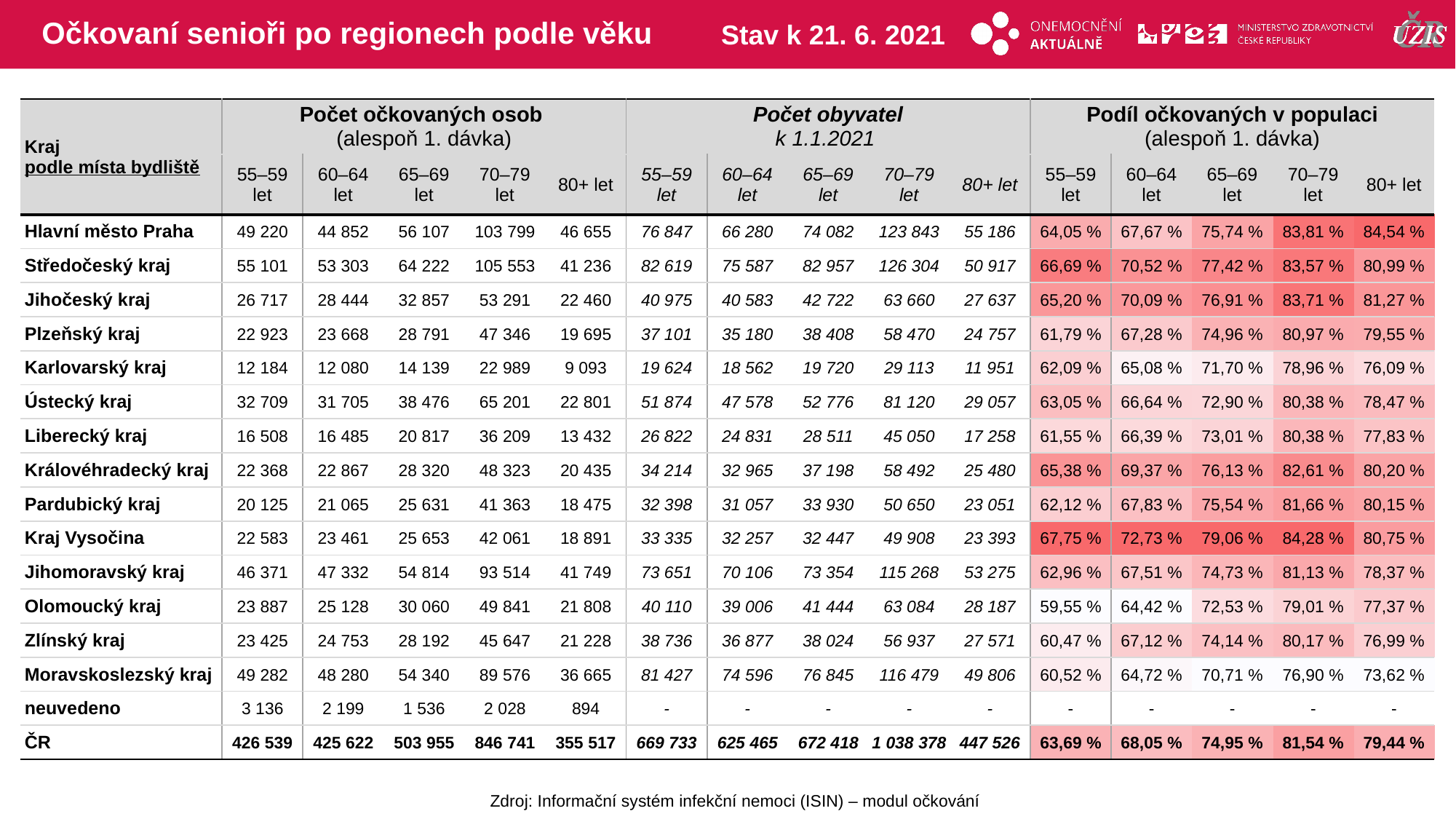

# Očkovaní senioři po regionech podle věku
Stav k 21. 6. 2021
| Kraj podle místa bydliště | Počet očkovaných osob (alespoň 1. dávka) |  |  |  |  | Počet obyvatel k 1.1.2021 |  |  |  |  | Podíl očkovaných v populaci (alespoň 1. dávka) |  |  |  |  |
| --- | --- | --- | --- | --- | --- | --- | --- | --- | --- | --- | --- | --- | --- | --- | --- |
|  | 55–59 let | 60–64 let | 65–69 let | 70–79 let | 80+ let | 55–59 let | 60–64 let | 65–69 let | 70–79 let | 80+ let | 55–59 let | 60–64 let | 65–69 let | 70–79 let | 80+ let |
| Hlavní město Praha | 49 220 | 44 852 | 56 107 | 103 799 | 46 655 | 76 847 | 66 280 | 74 082 | 123 843 | 55 186 | 64,05 % | 67,67 % | 75,74 % | 83,81 % | 84,54 % |
| Středočeský kraj | 55 101 | 53 303 | 64 222 | 105 553 | 41 236 | 82 619 | 75 587 | 82 957 | 126 304 | 50 917 | 66,69 % | 70,52 % | 77,42 % | 83,57 % | 80,99 % |
| Jihočeský kraj | 26 717 | 28 444 | 32 857 | 53 291 | 22 460 | 40 975 | 40 583 | 42 722 | 63 660 | 27 637 | 65,20 % | 70,09 % | 76,91 % | 83,71 % | 81,27 % |
| Plzeňský kraj | 22 923 | 23 668 | 28 791 | 47 346 | 19 695 | 37 101 | 35 180 | 38 408 | 58 470 | 24 757 | 61,79 % | 67,28 % | 74,96 % | 80,97 % | 79,55 % |
| Karlovarský kraj | 12 184 | 12 080 | 14 139 | 22 989 | 9 093 | 19 624 | 18 562 | 19 720 | 29 113 | 11 951 | 62,09 % | 65,08 % | 71,70 % | 78,96 % | 76,09 % |
| Ústecký kraj | 32 709 | 31 705 | 38 476 | 65 201 | 22 801 | 51 874 | 47 578 | 52 776 | 81 120 | 29 057 | 63,05 % | 66,64 % | 72,90 % | 80,38 % | 78,47 % |
| Liberecký kraj | 16 508 | 16 485 | 20 817 | 36 209 | 13 432 | 26 822 | 24 831 | 28 511 | 45 050 | 17 258 | 61,55 % | 66,39 % | 73,01 % | 80,38 % | 77,83 % |
| Královéhradecký kraj | 22 368 | 22 867 | 28 320 | 48 323 | 20 435 | 34 214 | 32 965 | 37 198 | 58 492 | 25 480 | 65,38 % | 69,37 % | 76,13 % | 82,61 % | 80,20 % |
| Pardubický kraj | 20 125 | 21 065 | 25 631 | 41 363 | 18 475 | 32 398 | 31 057 | 33 930 | 50 650 | 23 051 | 62,12 % | 67,83 % | 75,54 % | 81,66 % | 80,15 % |
| Kraj Vysočina | 22 583 | 23 461 | 25 653 | 42 061 | 18 891 | 33 335 | 32 257 | 32 447 | 49 908 | 23 393 | 67,75 % | 72,73 % | 79,06 % | 84,28 % | 80,75 % |
| Jihomoravský kraj | 46 371 | 47 332 | 54 814 | 93 514 | 41 749 | 73 651 | 70 106 | 73 354 | 115 268 | 53 275 | 62,96 % | 67,51 % | 74,73 % | 81,13 % | 78,37 % |
| Olomoucký kraj | 23 887 | 25 128 | 30 060 | 49 841 | 21 808 | 40 110 | 39 006 | 41 444 | 63 084 | 28 187 | 59,55 % | 64,42 % | 72,53 % | 79,01 % | 77,37 % |
| Zlínský kraj | 23 425 | 24 753 | 28 192 | 45 647 | 21 228 | 38 736 | 36 877 | 38 024 | 56 937 | 27 571 | 60,47 % | 67,12 % | 74,14 % | 80,17 % | 76,99 % |
| Moravskoslezský kraj | 49 282 | 48 280 | 54 340 | 89 576 | 36 665 | 81 427 | 74 596 | 76 845 | 116 479 | 49 806 | 60,52 % | 64,72 % | 70,71 % | 76,90 % | 73,62 % |
| neuvedeno | 3 136 | 2 199 | 1 536 | 2 028 | 894 | - | - | - | - | - | - | - | - | - | - |
| ČR | 426 539 | 425 622 | 503 955 | 846 741 | 355 517 | 669 733 | 625 465 | 672 418 | 1 038 378 | 447 526 | 63,69 % | 68,05 % | 74,95 % | 81,54 % | 79,44 % |
|  |  |  |  |  |  |  |  |  |  |  |  |  |  |  |
| --- | --- | --- | --- | --- | --- | --- | --- | --- | --- | --- | --- | --- | --- | --- |
|  |  |  |  |  |  |  |  |  |  |  |  |  |  |  |
|  |  |  |  |  |  |  |  |  |  |  |  |  |  |  |
|  |  |  |  |  |  |  |  |  |  |  |  |  |  |  |
|  |  |  |  |  |  |  |  |  |  |  |  |  |  |  |
|  |  |  |  |  |  |  |  |  |  |  |  |  |  |  |
|  |  |  |  |  |  |  |  |  |  |  |  |  |  |  |
|  |  |  |  |  |  |  |  |  |  |  |  |  |  |  |
|  |  |  |  |  |  |  |  |  |  |  |  |  |  |  |
|  |  |  |  |  |  |  |  |  |  |  |  |  |  |  |
|  |  |  |  |  |  |  |  |  |  |  |  |  |  |  |
|  |  |  |  |  |  |  |  |  |  |  |  |  |  |  |
|  |  |  |  |  |  |  |  |  |  |  |  |  |  |  |
|  |  |  |  |  |  |  |  |  |  |  |  |  |  |  |
|  |  |  |  |  |  |  |  |  |  |  |  |  |  |  |
|  |  |  |  |  |  |  |  |  |  |  |  |  |  |  |
Zdroj: Informační systém infekční nemoci (ISIN) – modul očkování